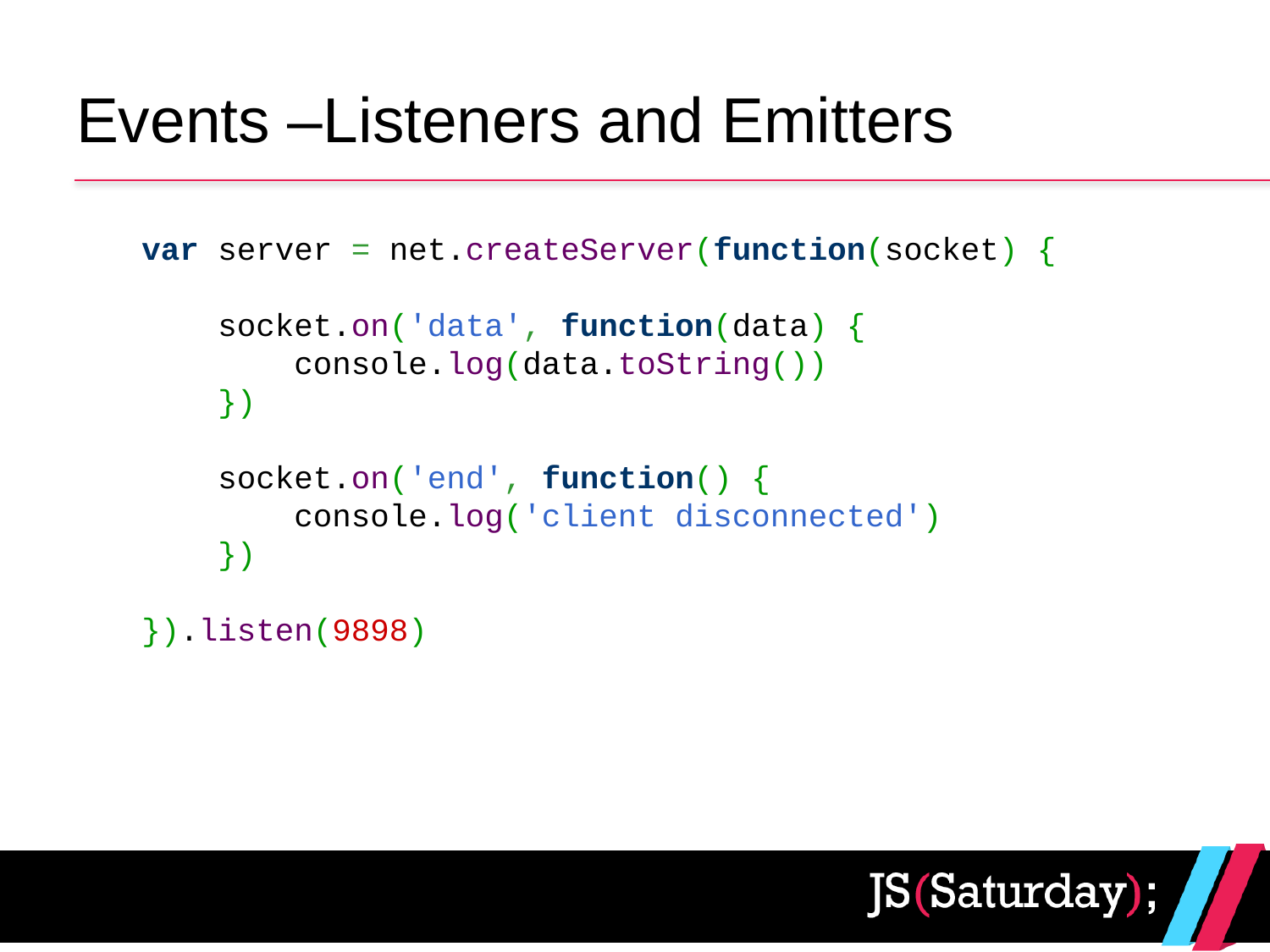

# Events –Listeners and Emitters
var server = net.createServer(function(socket) {

    socket.on('data', function(data) {
        console.log(data.toString())
    })

    socket.on('end', function() {
        console.log('client disconnected')
    })

}).listen(9898)